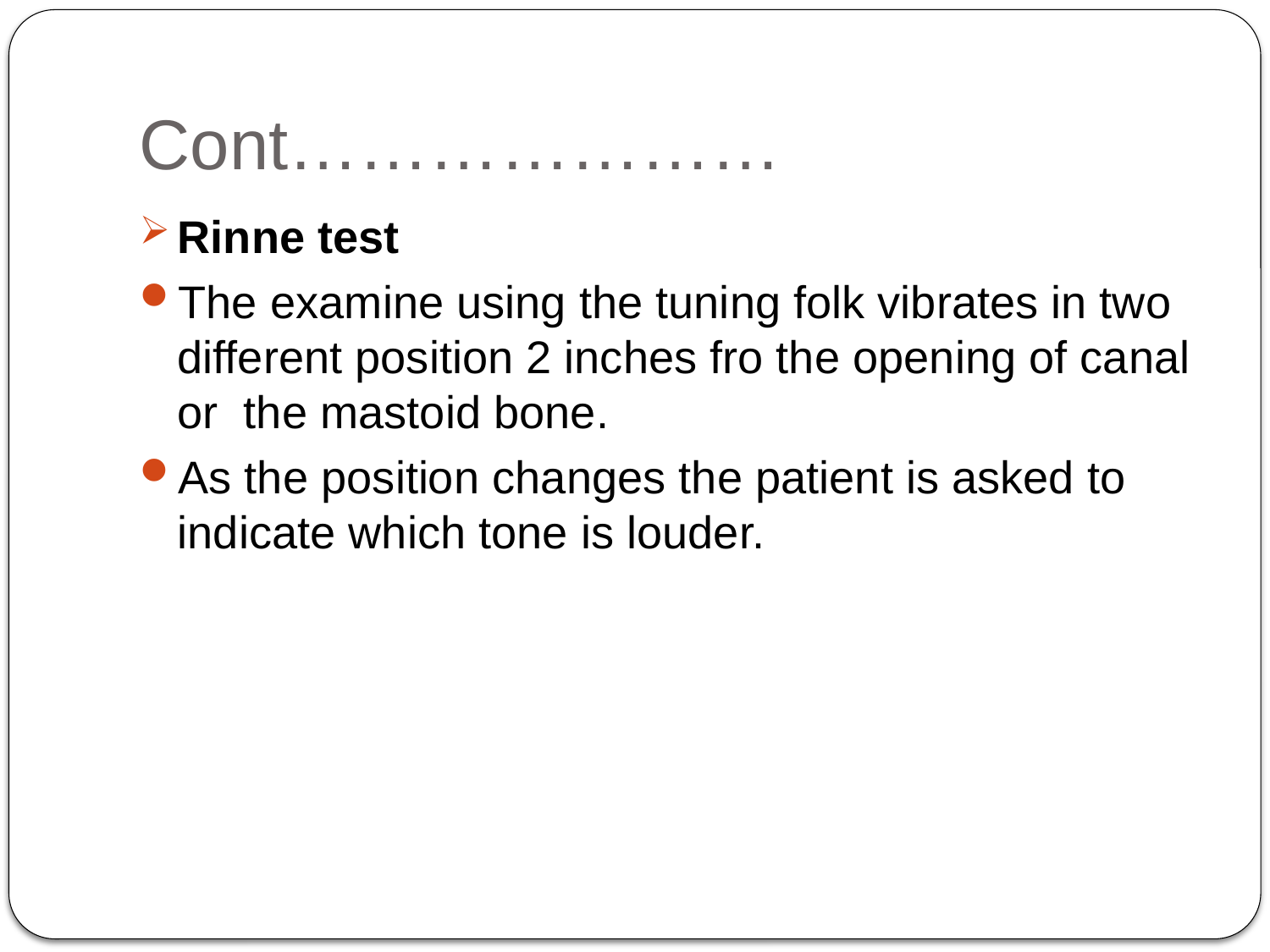

# Cont…………………
Rinne test
The examine using the tuning folk vibrates in two different position 2 inches fro the opening of canal or  the mastoid bone.
As the position changes the patient is asked to indicate which tone is louder.